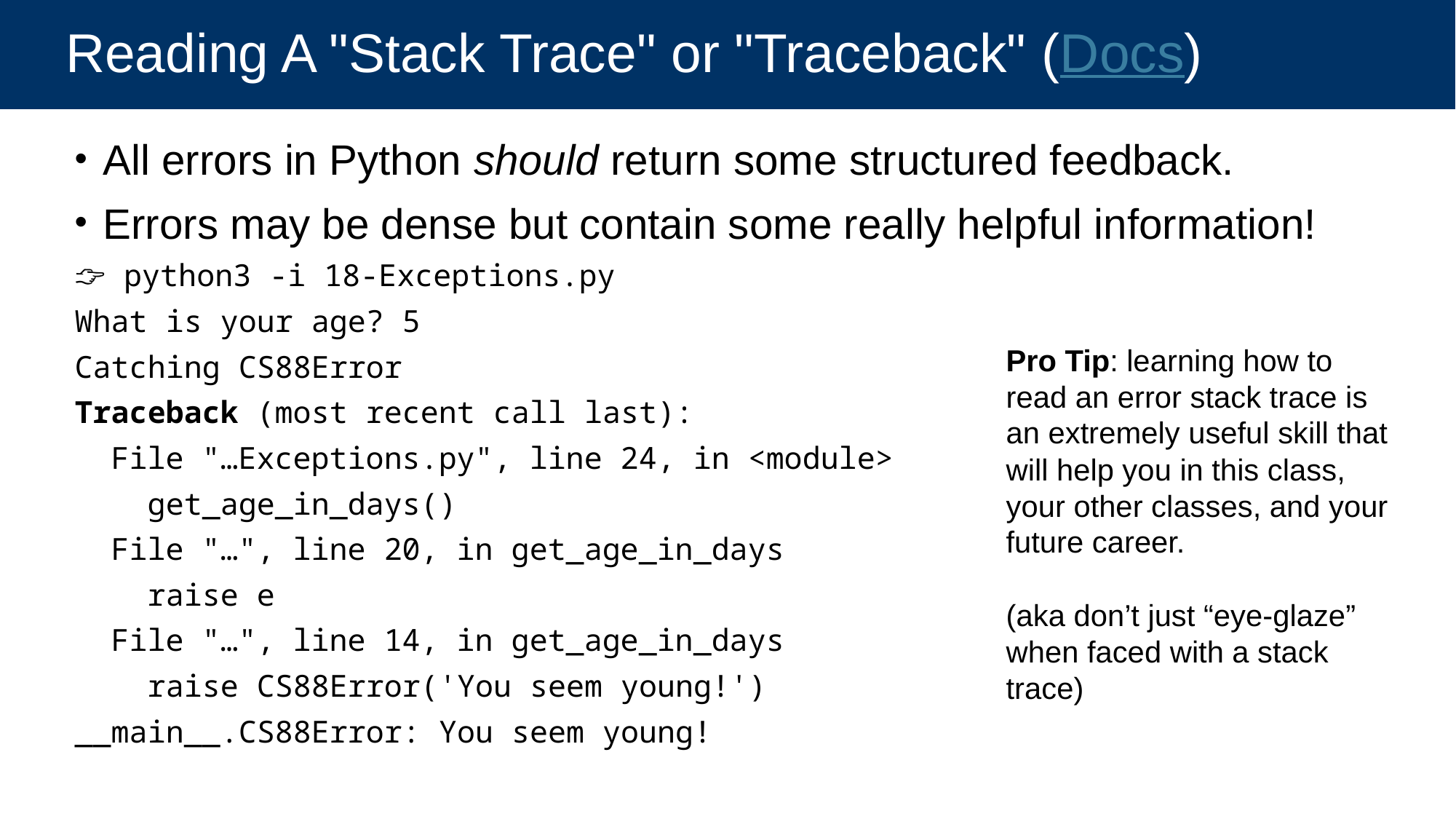

# Reading A "Stack Trace" or "Traceback" (Docs)
 All errors in Python should return some structured feedback.
 Errors may be dense but contain some really helpful information!
👉 python3 -i 18-Exceptions.py
What is your age? 5
Catching CS88Error
Traceback (most recent call last):
  File "…Exceptions.py", line 24, in <module>
    get_age_in_days()
  File "…", line 20, in get_age_in_days
    raise e
  File "…", line 14, in get_age_in_days
    raise CS88Error('You seem young!')
__main__.CS88Error: You seem young!
Pro Tip: learning how to read an error stack trace is an extremely useful skill that will help you in this class, your other classes, and your future career.
(aka don’t just “eye-glaze” when faced with a stack trace)